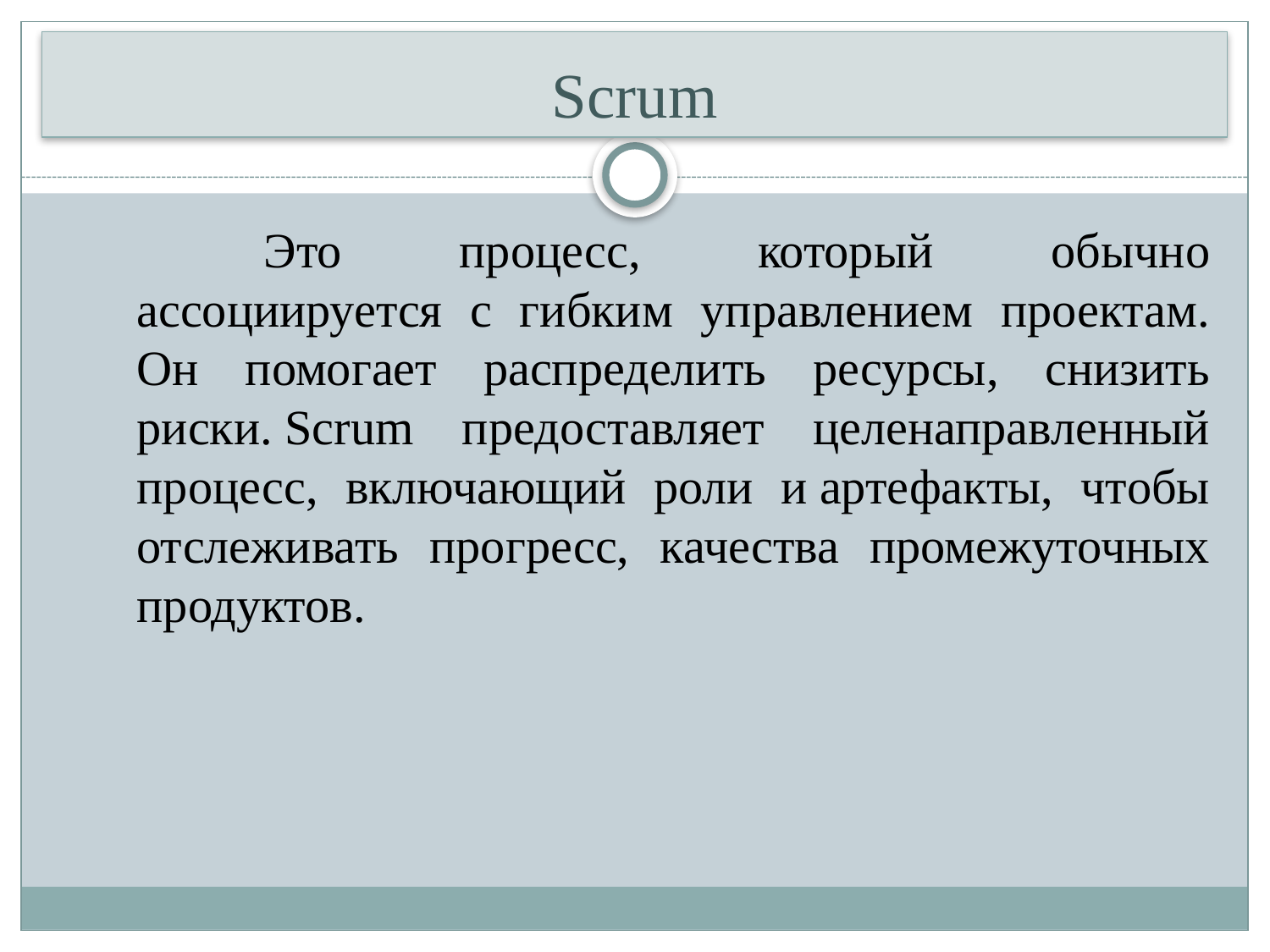

# Scrum
	Это процесс, который обычно ассоциируется с гибким управлением проектам. Он помогает распределить ресурсы, снизить риски. Scrum предоставляет целенаправленный процесс, включающий роли и артефакты, чтобы отслеживать прогресс, качества промежуточных продуктов.